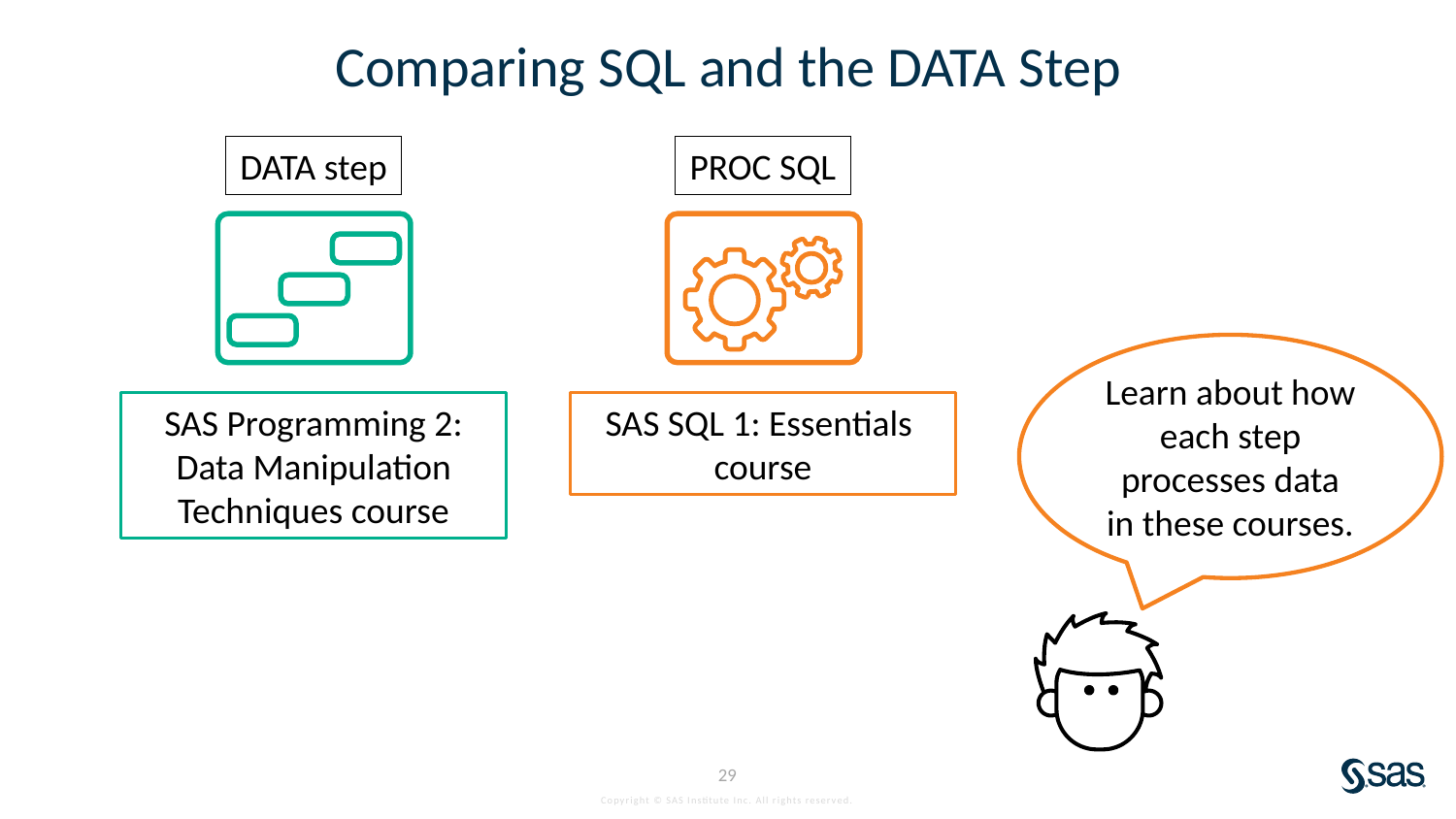

# Comparing SQL and the DATA Step

DATA step
PROC SQL

Learn about how each step processes data
in these courses.
SAS Programming 2: Data Manipulation Techniques course
SAS SQL 1: Essentials
course